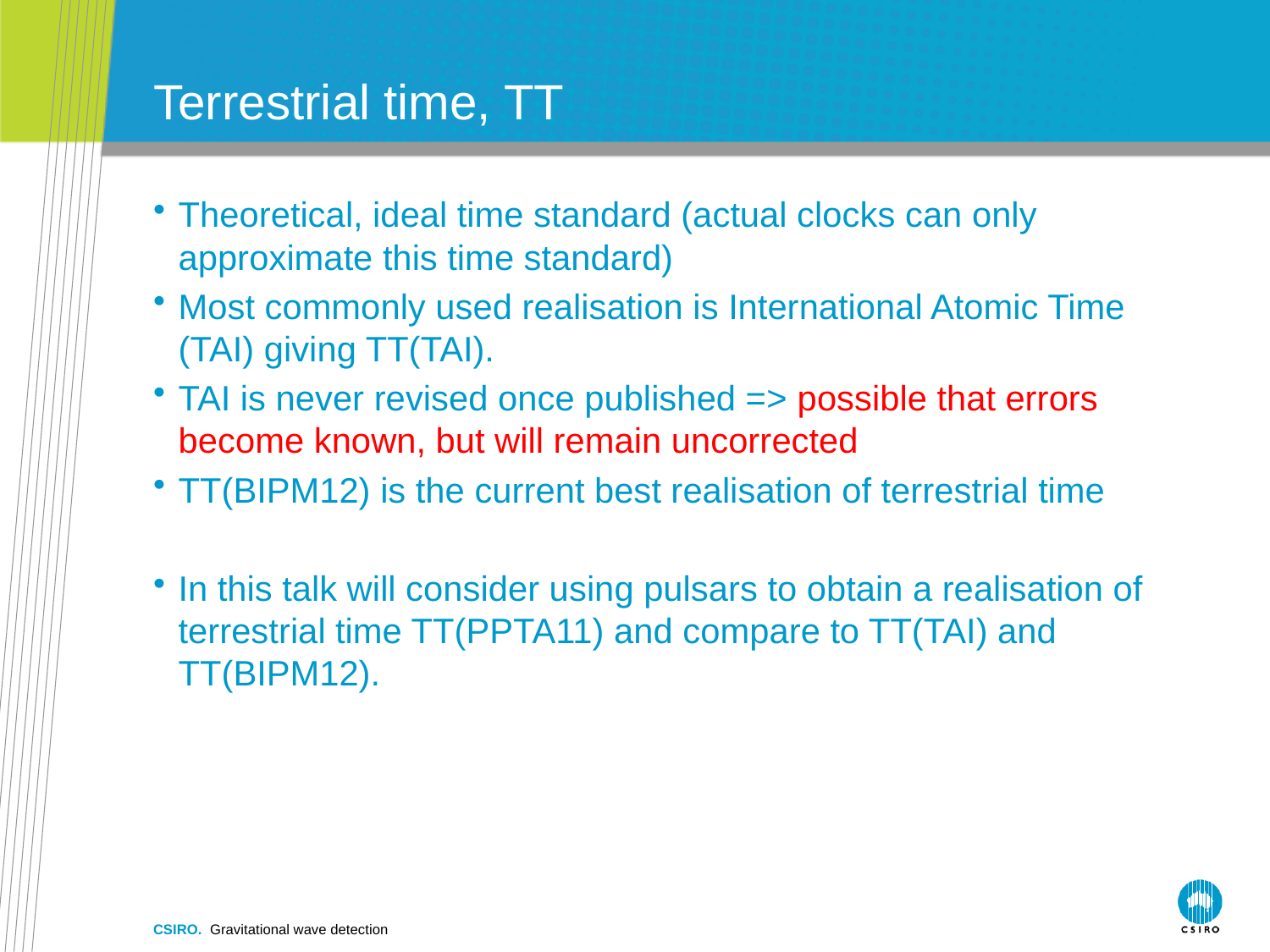

# Terrestrial time, TT
Theoretical, ideal time standard (actual clocks can only approximate this time standard)
Most commonly used realisation is International Atomic Time (TAI) giving TT(TAI).
TAI is never revised once published => possible that errors become known, but will remain uncorrected
TT(BIPM12) is the current best realisation of terrestrial time

In this talk will consider using pulsars to obtain a realisation of terrestrial time TT(PPTA11) and compare to TT(TAI) and TT(BIPM12).

CSIRO.  Gravitational wave detection